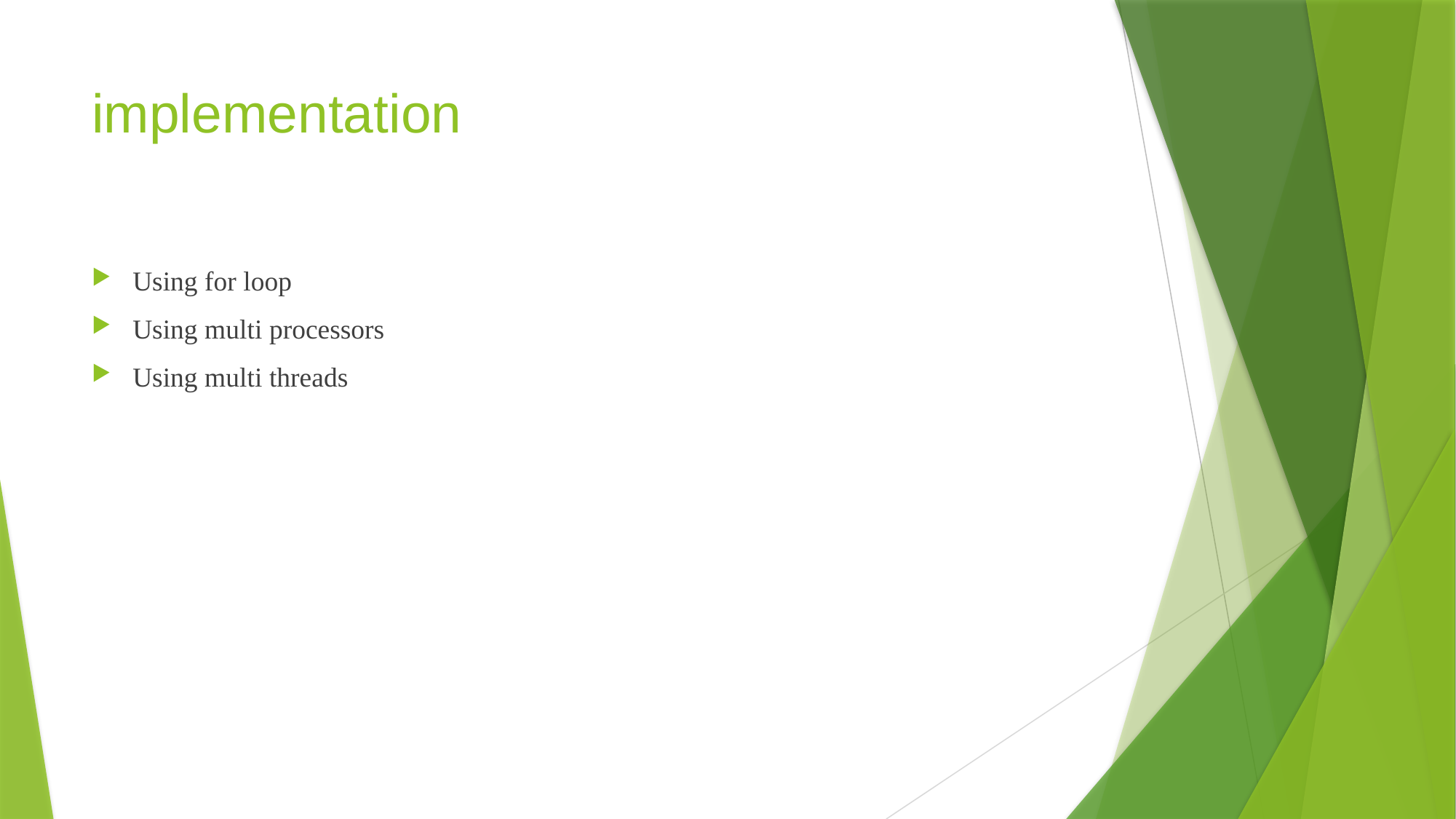

# implementation
Using for loop
Using multi processors
Using multi threads